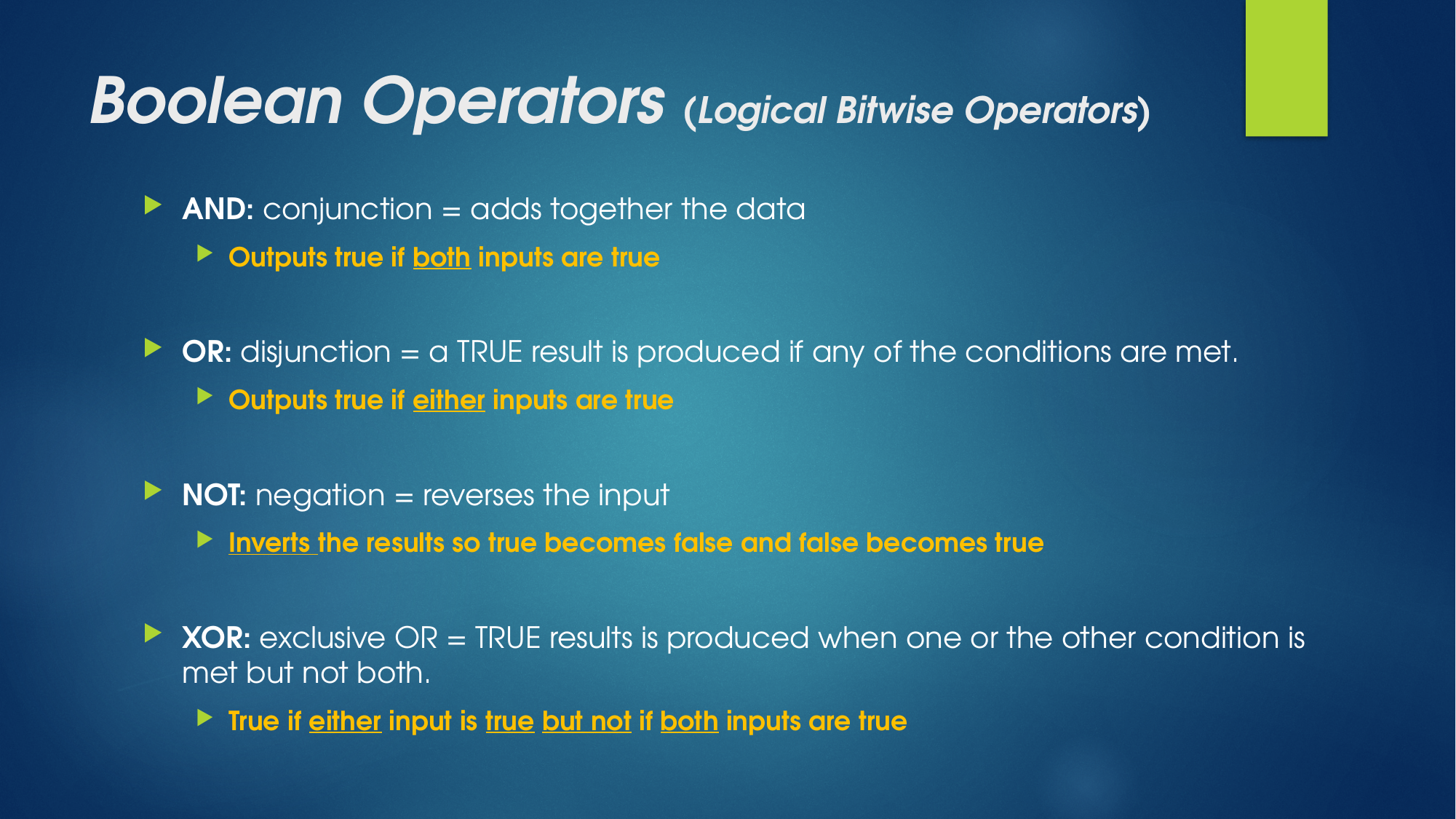

# Boolean Operators (Logical Bitwise Operators)
AND: conjunction = adds together the data
Outputs true if both inputs are true

OR: disjunction = a TRUE result is produced if any of the conditions are met.
Outputs true if either inputs are true

NOT: negation = reverses the input
Inverts the results so true becomes false and false becomes true

XOR: exclusive OR = TRUE results is produced when one or the other condition is met but not both.
True if either input is true but not if both inputs are true